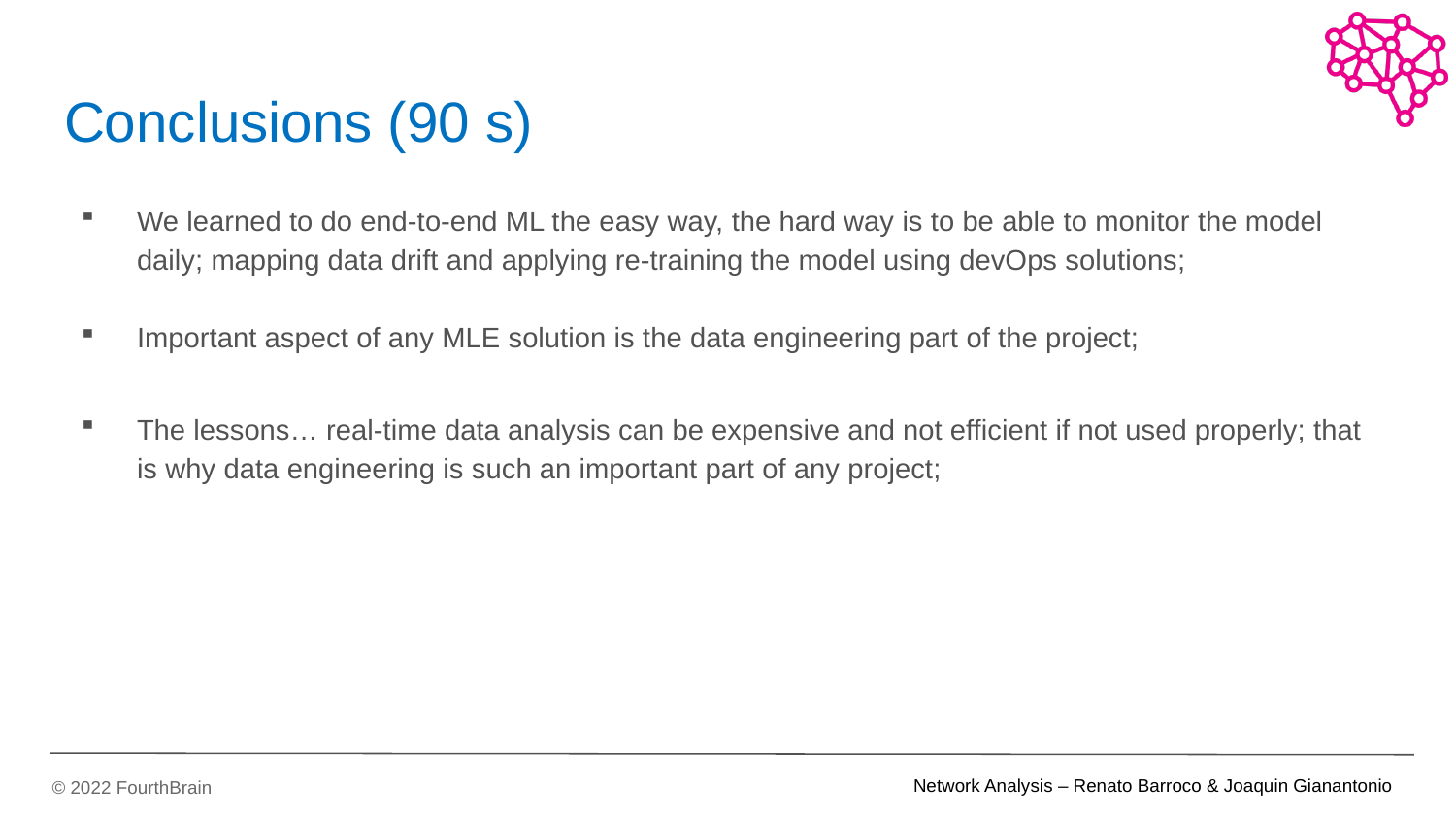

# Conclusions (90 s)
We learned to do end-to-end ML the easy way, the hard way is to be able to monitor the model daily; mapping data drift and applying re-training the model using devOps solutions;

Important aspect of any MLE solution is the data engineering part of the project;

The lessons… real-time data analysis can be expensive and not efficient if not used properly; that is why data engineering is such an important part of any project;